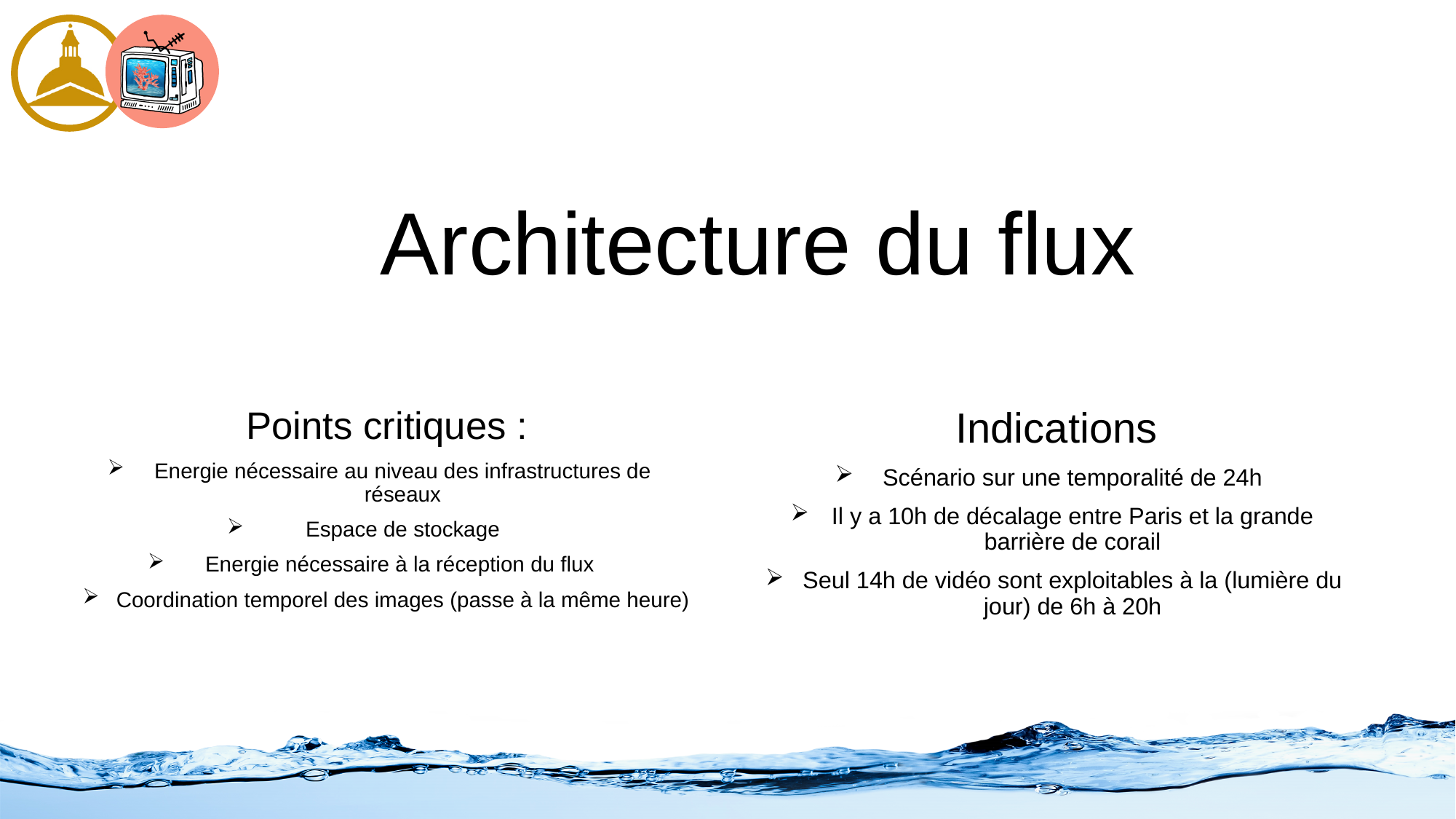

# Architecture du flux
Indications
Scénario sur une temporalité de 24h
Il y a 10h de décalage entre Paris et la grande barrière de corail
Seul 14h de vidéo sont exploitables à la (lumière du jour) de 6h à 20h
Points critiques :
Energie nécessaire au niveau des infrastructures de réseaux
Espace de stockage
Energie nécessaire à la réception du flux
Coordination temporel des images (passe à la même heure)